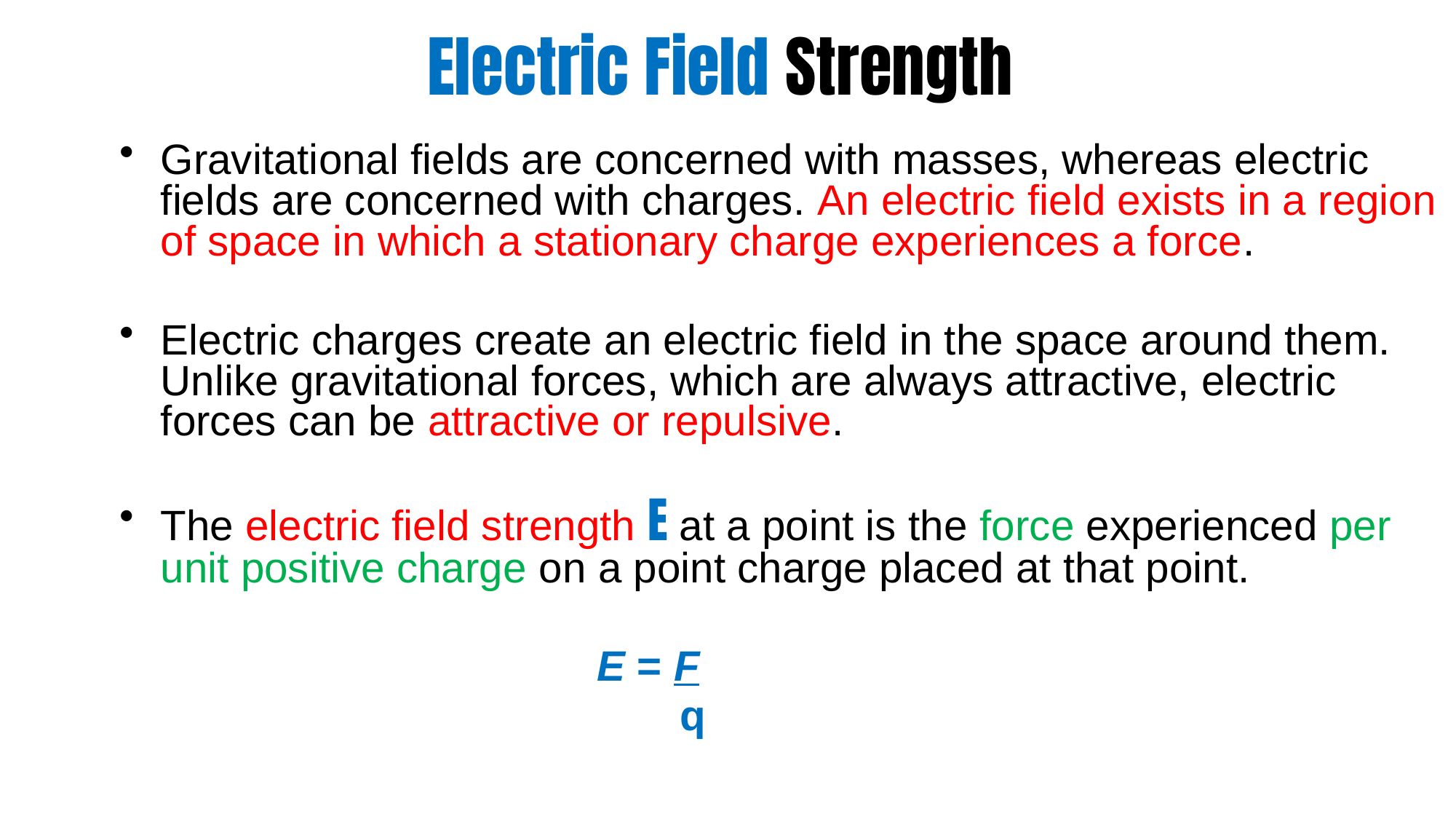

# Electric Field Strength
Gravitational fields are concerned with masses, whereas electric fields are concerned with charges. An electric field exists in a region of space in which a stationary charge experiences a force.

Electric charges create an electric field in the space around them.  Unlike gravitational forces, which are always attractive, electric forces can be attractive or repulsive.

The electric field strength E at a point is the force experienced per unit positive charge on a point charge placed at that point.

					E = F
					       q